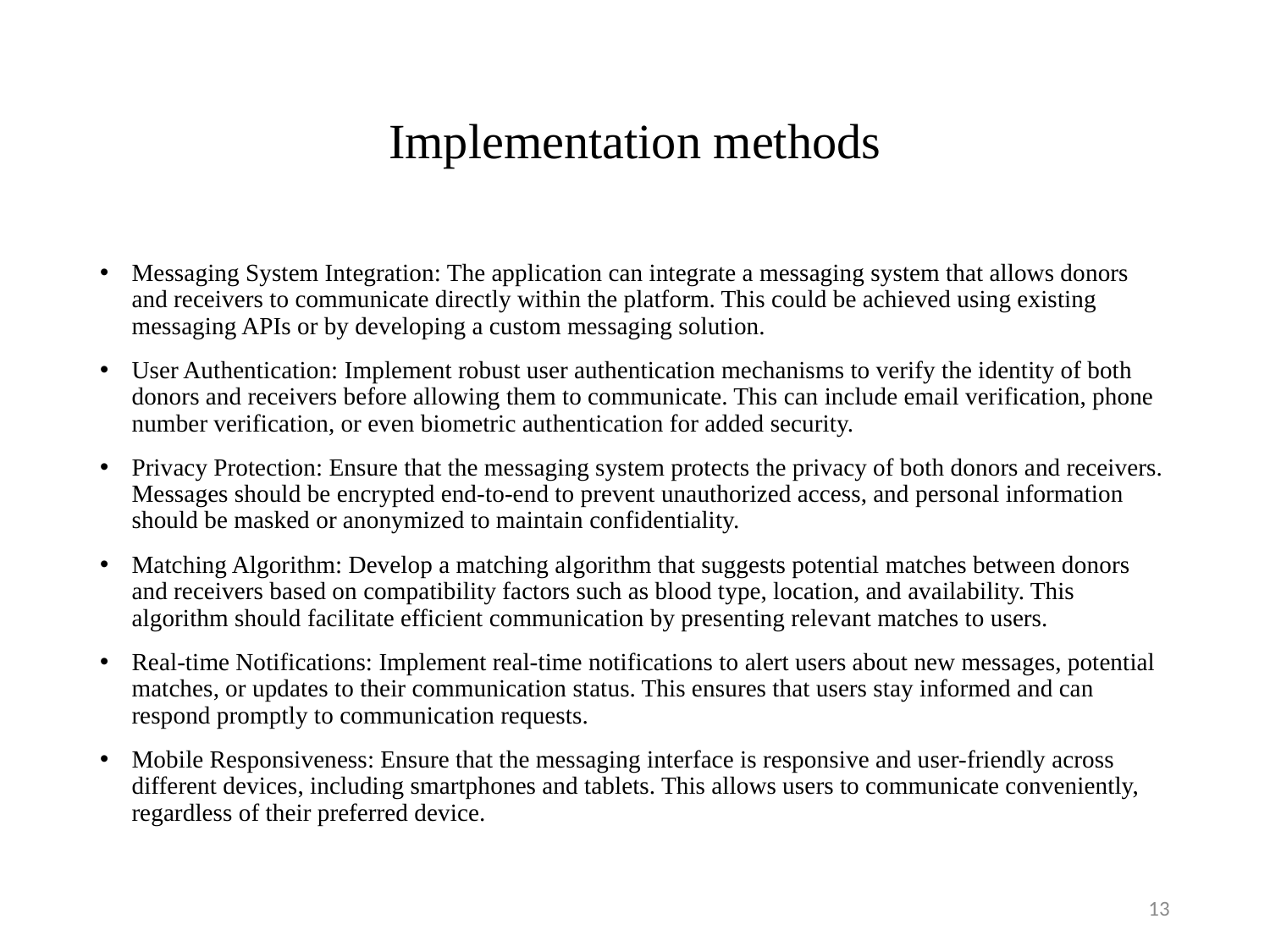

# Implementation methods
Messaging System Integration: The application can integrate a messaging system that allows donors and receivers to communicate directly within the platform. This could be achieved using existing messaging APIs or by developing a custom messaging solution.
User Authentication: Implement robust user authentication mechanisms to verify the identity of both donors and receivers before allowing them to communicate. This can include email verification, phone number verification, or even biometric authentication for added security.
Privacy Protection: Ensure that the messaging system protects the privacy of both donors and receivers. Messages should be encrypted end-to-end to prevent unauthorized access, and personal information should be masked or anonymized to maintain confidentiality.
Matching Algorithm: Develop a matching algorithm that suggests potential matches between donors and receivers based on compatibility factors such as blood type, location, and availability. This algorithm should facilitate efficient communication by presenting relevant matches to users.
Real-time Notifications: Implement real-time notifications to alert users about new messages, potential matches, or updates to their communication status. This ensures that users stay informed and can respond promptly to communication requests.
Mobile Responsiveness: Ensure that the messaging interface is responsive and user-friendly across different devices, including smartphones and tablets. This allows users to communicate conveniently, regardless of their preferred device.
13